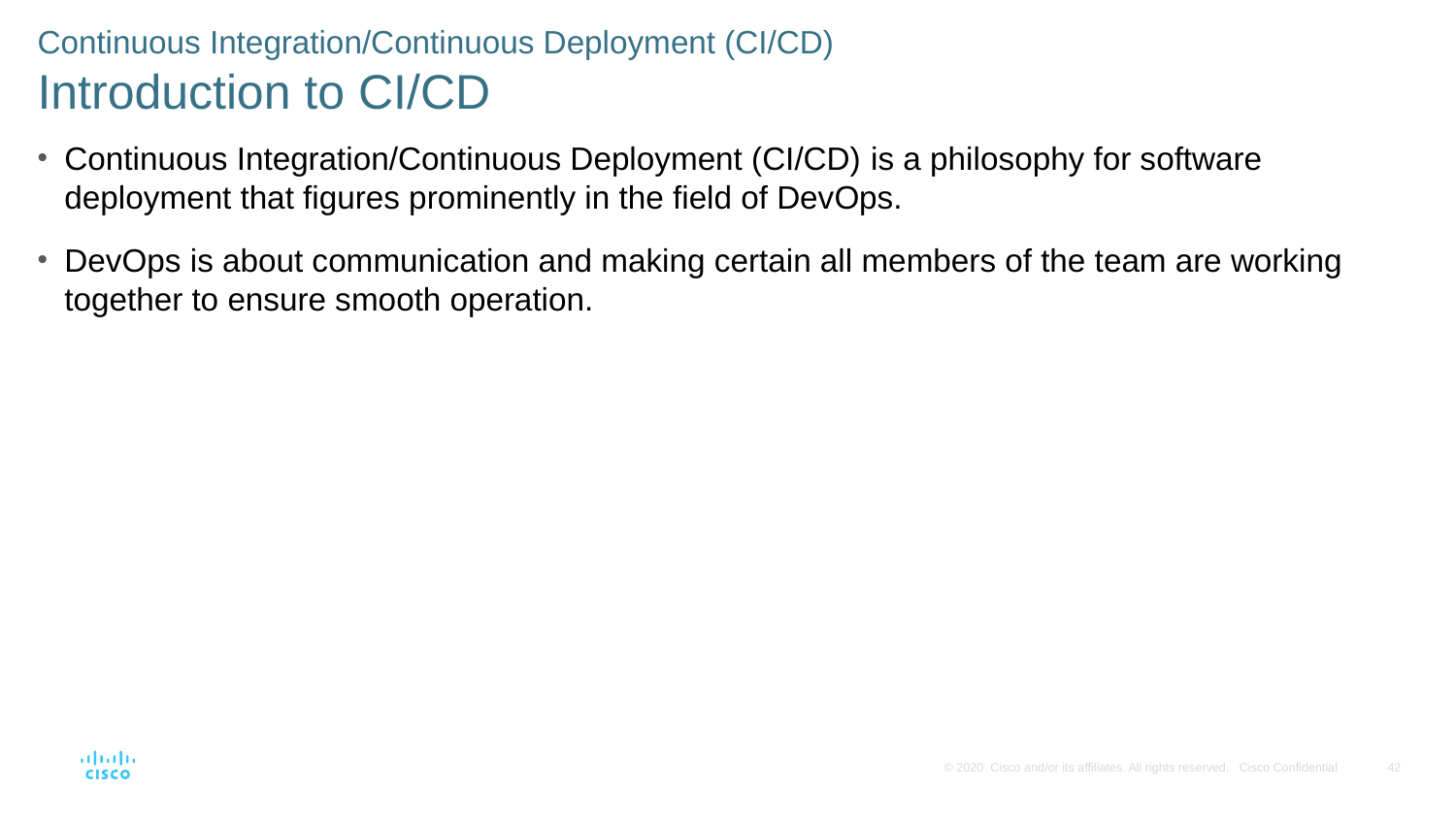

Continuous Integration/Continuous Deployment (CI/CD)
Introduction to CI/CD
Continuous Integration/Continuous Deployment (CI/CD) is a philosophy for software deployment that figures prominently in the field of DevOps.
DevOps is about communication and making certain all members of the team are working together to ensure smooth operation.